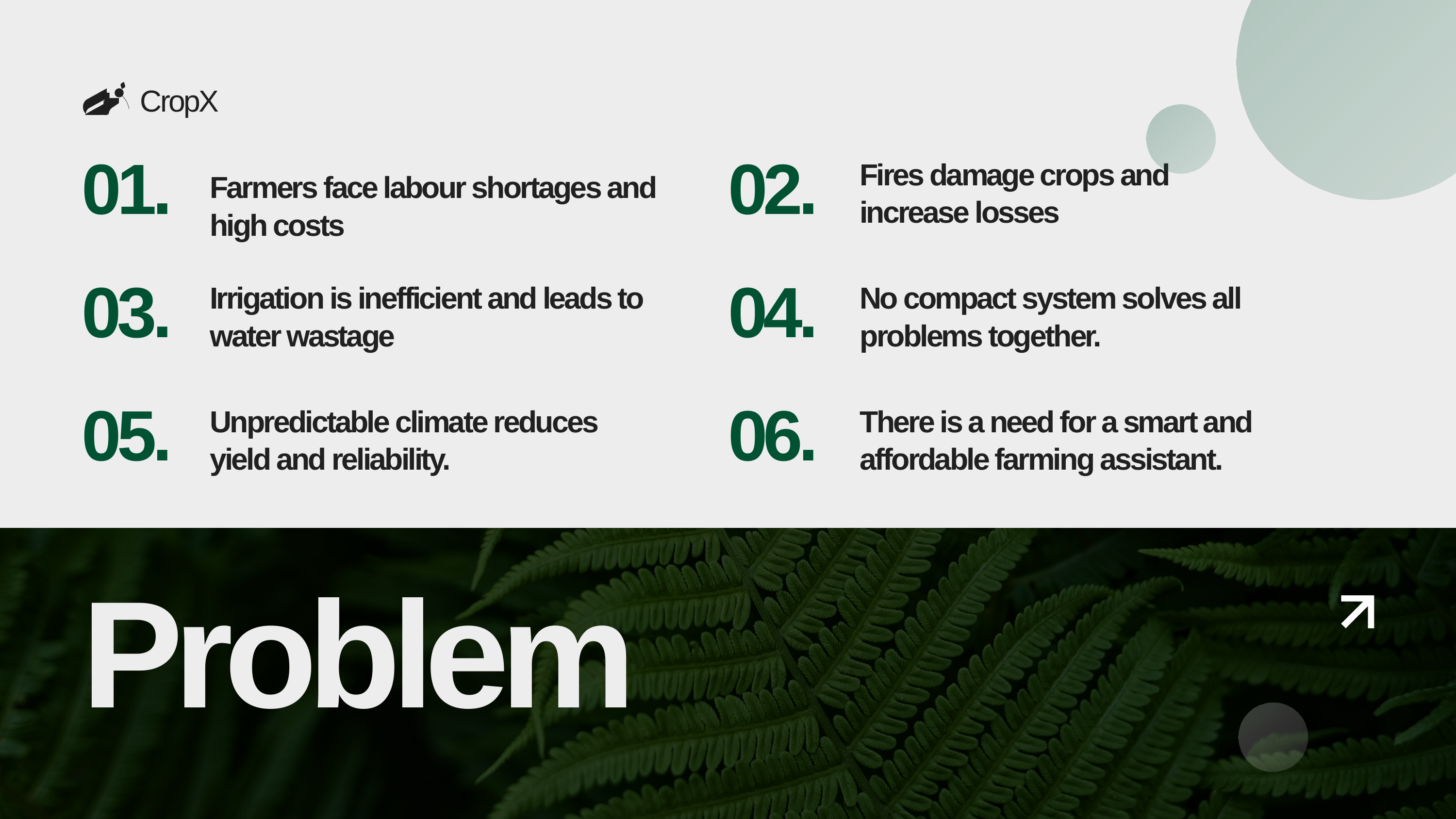

CropX

01.
02.
Fires damage crops and increase losses
Farmers face labour shortages and high costs
03.
04.
Irrigation is inefficient and leads to water wastage
No compact system solves all problems together.

05.
06.
Unpredictable climate reduces
yield and reliability.

There is a need for a smart and affordable farming assistant.

Problem